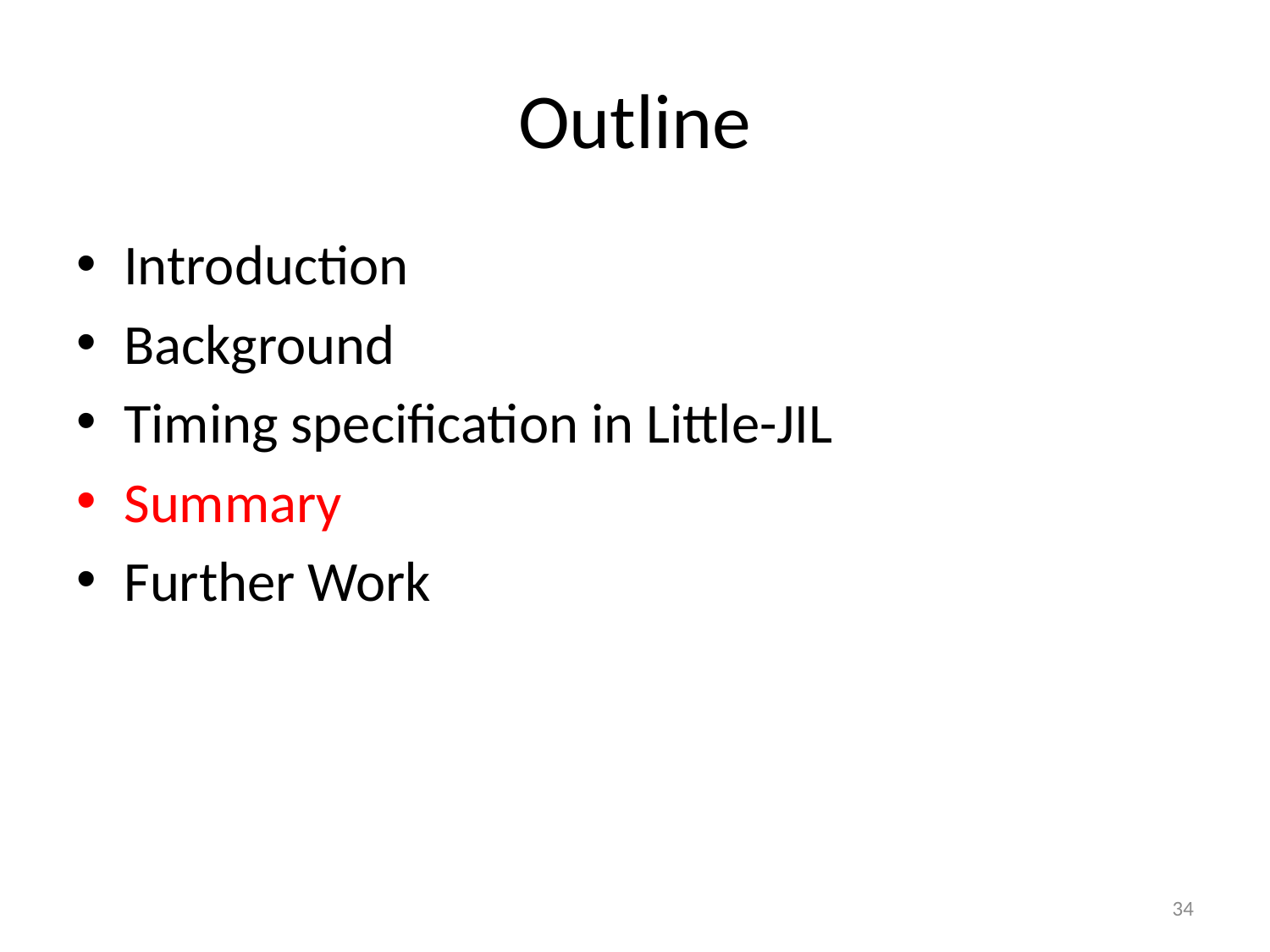

# Outline
Introduction
Background
Timing specification in Little-JIL
Summary
Further Work

34